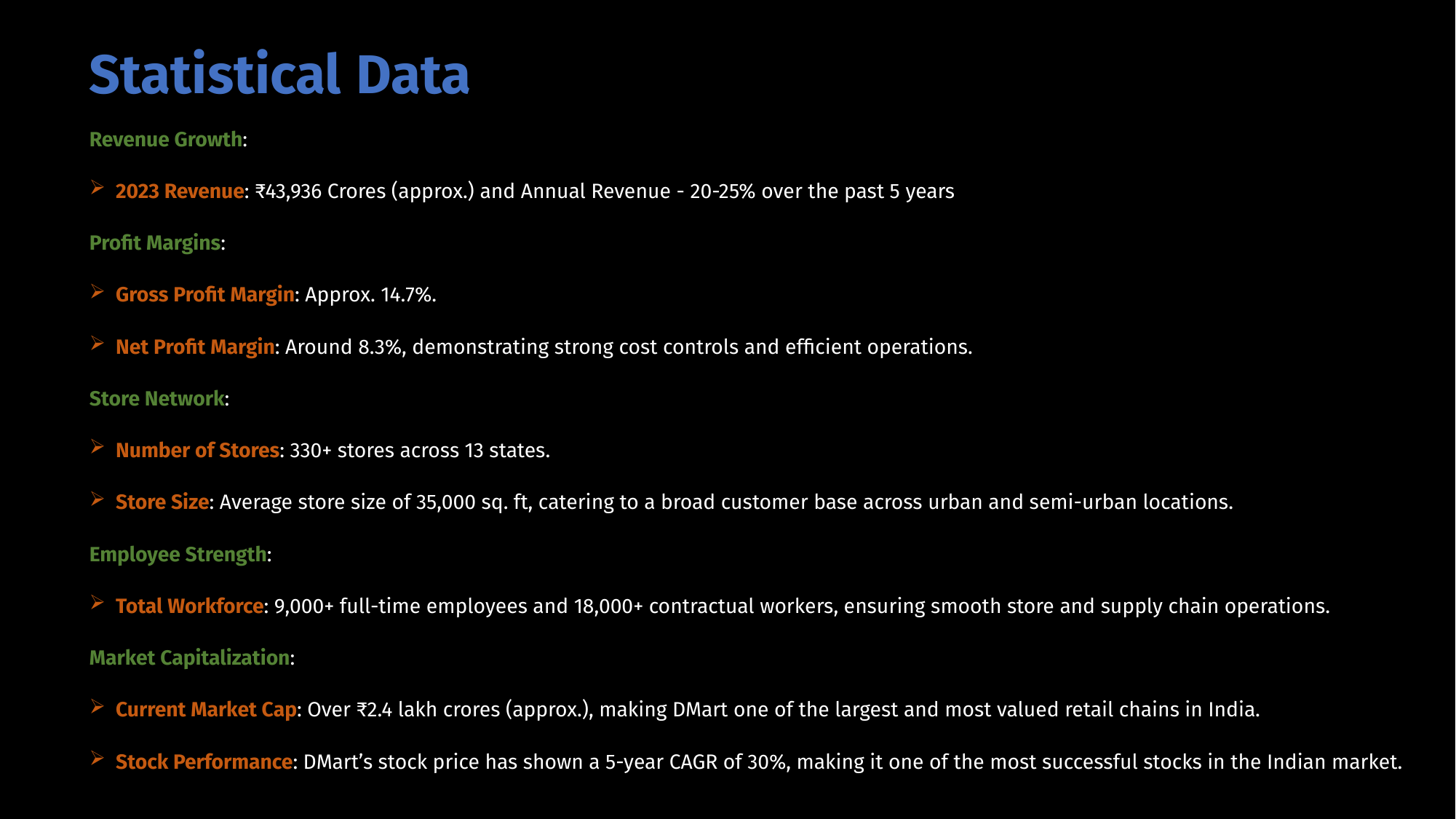

# Statistical Data
Revenue Growth:
2023 Revenue: ₹43,936 Crores (approx.) and Annual Revenue - 20-25% over the past 5 years
Profit Margins:
Gross Profit Margin: Approx. 14.7%.
Net Profit Margin: Around 8.3%, demonstrating strong cost controls and efficient operations.
Store Network:
Number of Stores: 330+ stores across 13 states.
Store Size: Average store size of 35,000 sq. ft, catering to a broad customer base across urban and semi-urban locations.
Employee Strength:
Total Workforce: 9,000+ full-time employees and 18,000+ contractual workers, ensuring smooth store and supply chain operations.
Market Capitalization:
Current Market Cap: Over ₹2.4 lakh crores (approx.), making DMart one of the largest and most valued retail chains in India.
Stock Performance: DMart’s stock price has shown a 5-year CAGR of 30%, making it one of the most successful stocks in the Indian market.